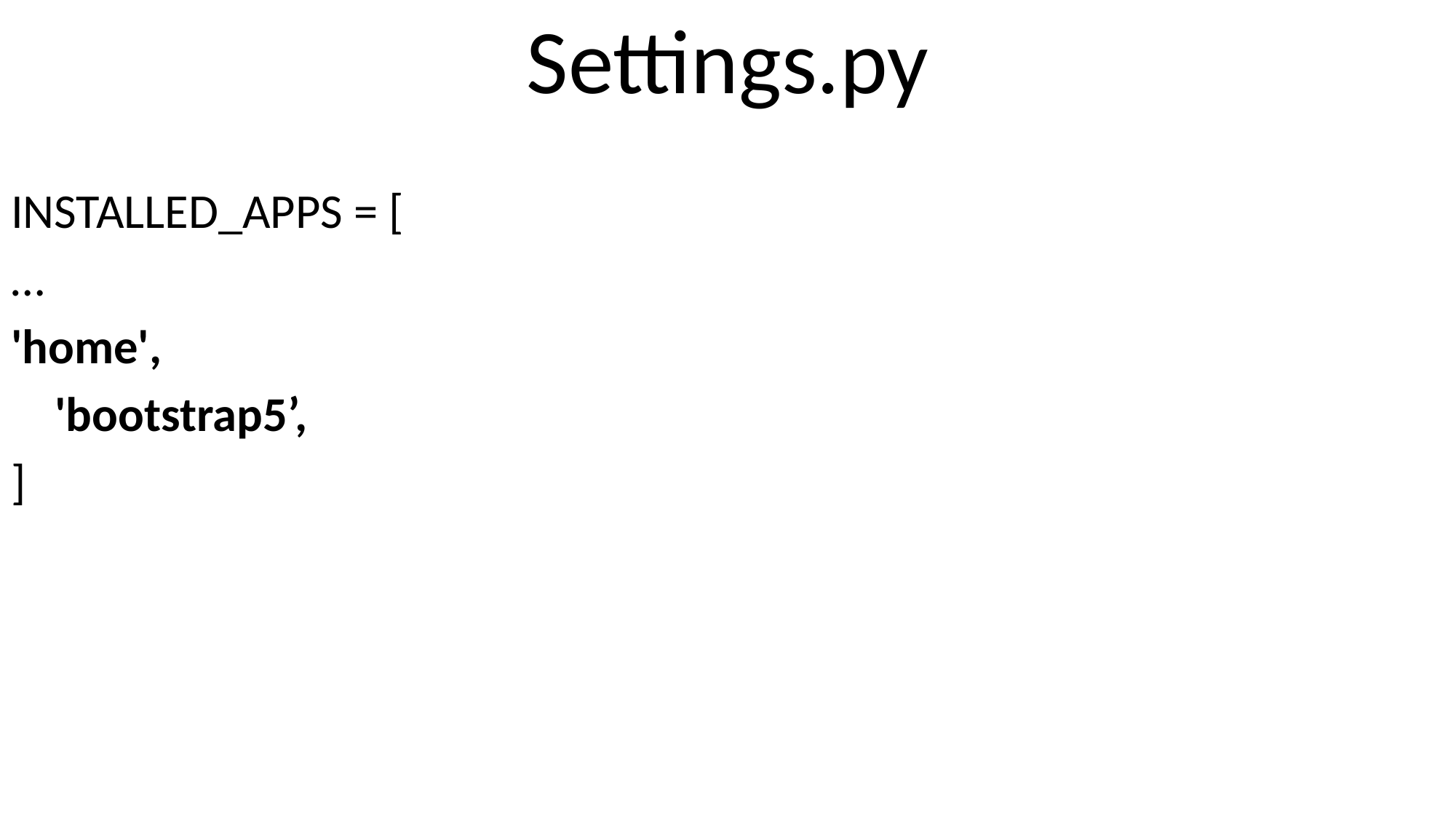

# Settings.py
INSTALLED_APPS = [
…
'home',
    'bootstrap5’,
]